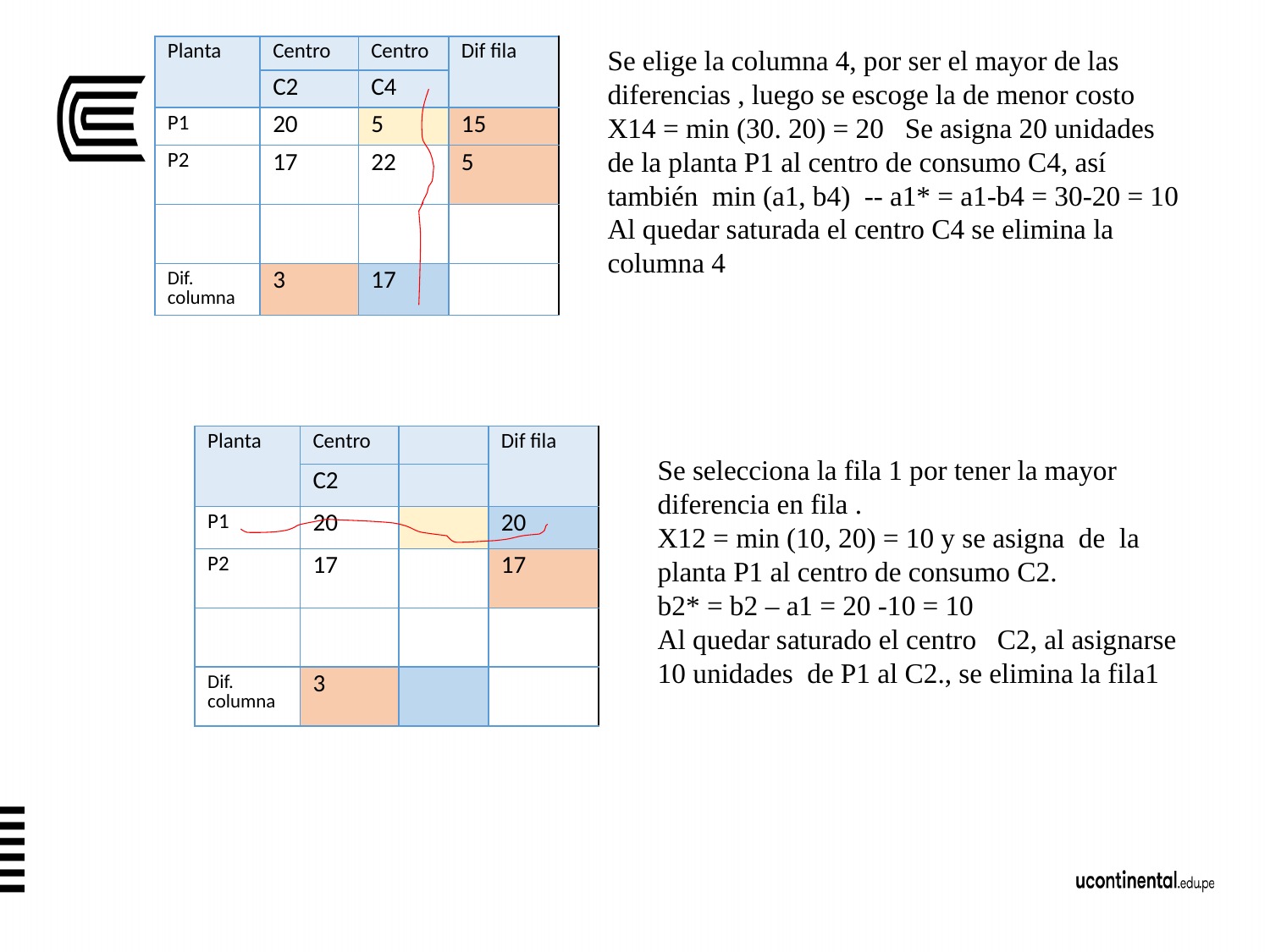

| Planta | Centro | Centro | Dif fila |
| --- | --- | --- | --- |
|  | C2 | C4 |  |
| P1 | 20 | 5 | 15 |
| P2 | 17 | 22 | 5 |
|  |  |  |  |
| Dif. columna | 3 | 17 |  |
Se elige la columna 4, por ser el mayor de las diferencias , luego se escoge la de menor costo
X14 = min (30. 20) = 20   Se asigna 20 unidades de la planta P1 al centro de consumo C4, así también  min (a1, b4)  -- a1* = a1-b4 = 30-20 = 10
Al quedar saturada el centro C4 se elimina la columna 4

| Planta | Centro |  | Dif fila |
| --- | --- | --- | --- |
|  | C2 |  |  |
| P1 | 20 |  | 20 |
| P2 | 17 |  | 17 |
|  |  |  |  |
| Dif. columna | 3 |  |  |
Se selecciona la fila 1 por tener la mayor diferencia en fila .
X12 = min (10, 20) = 10 y se asigna  de  la planta P1 al centro de consumo C2.
b2* = b2 – a1 = 20 -10 = 10
Al quedar saturado el centro   C2, al asignarse 10 unidades  de P1 al C2., se elimina la fila1